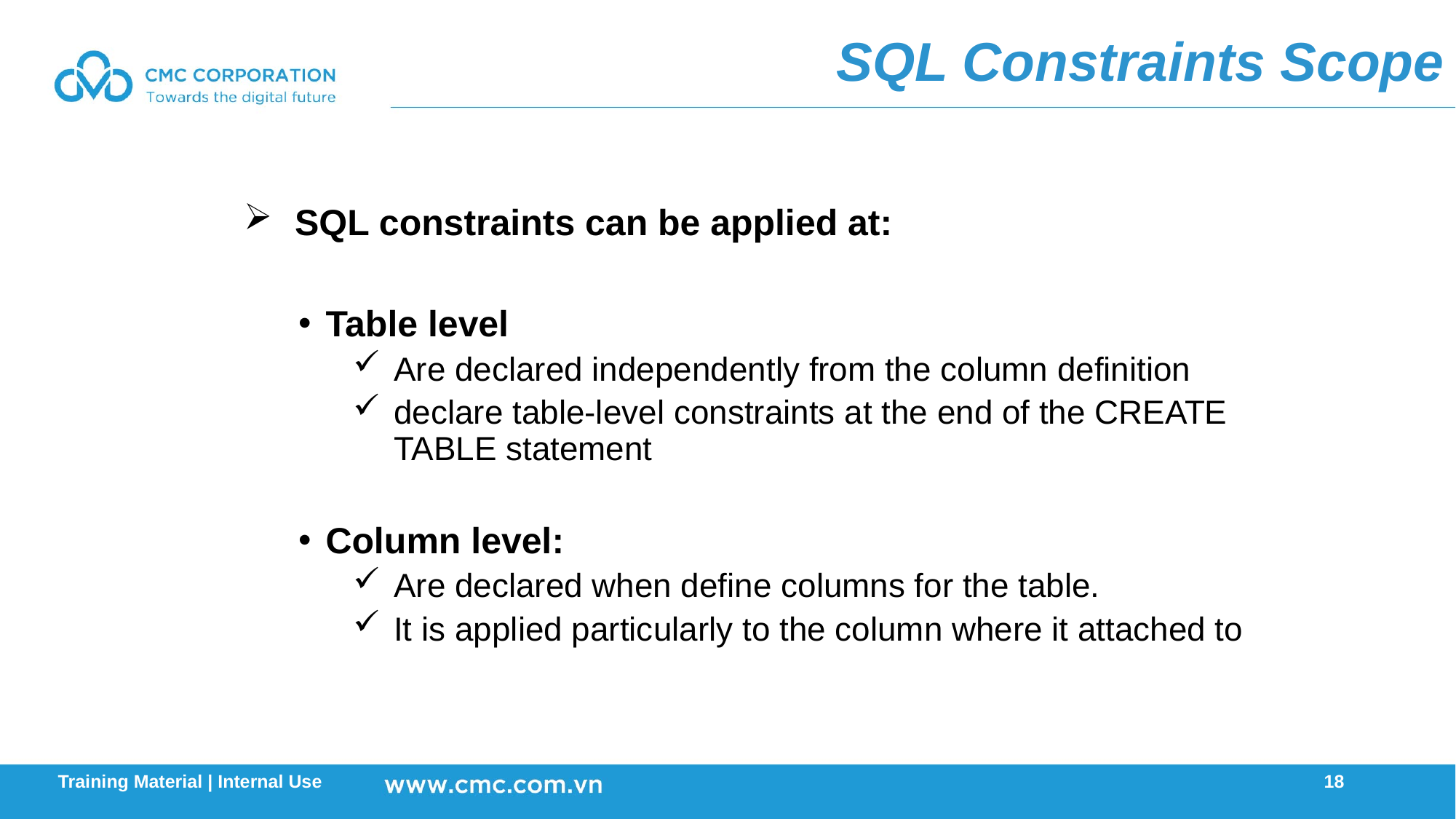

SQL Constraints Scope
 SQL constraints can be applied at:

Table level
Are declared independently from the column definition
declare table-level constraints at the end of the CREATE TABLE statement

Column level:
Are declared when define columns for the table.
It is applied particularly to the column where it attached to
18
Training Material | Internal Use